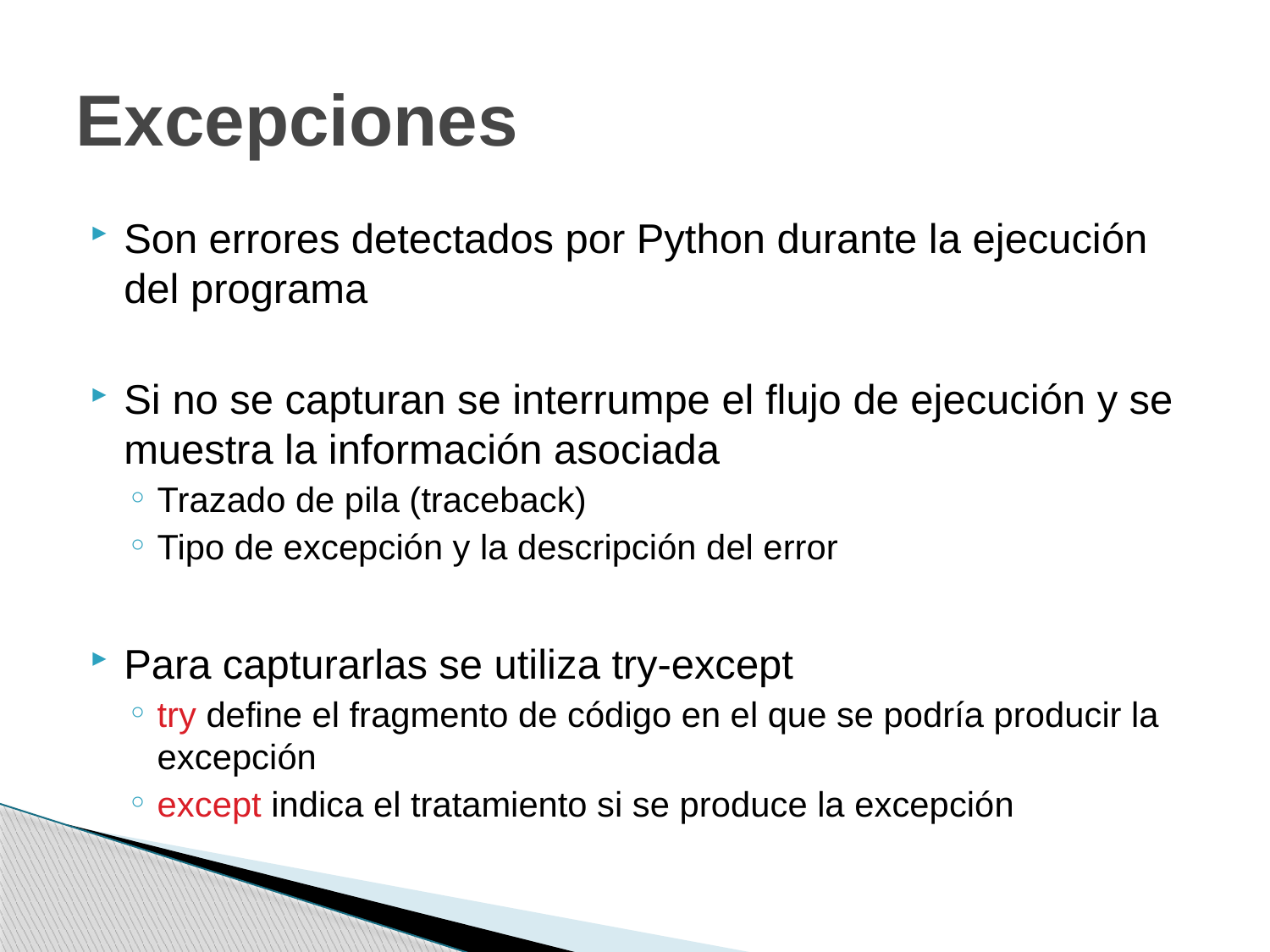

# Excepciones
Son errores detectados por Python durante la ejecución del programa

Si no se capturan se interrumpe el flujo de ejecución y se muestra la información asociada
Trazado de pila (traceback)
Tipo de excepción y la descripción del error

Para capturarlas se utiliza try-except
try define el fragmento de código en el que se podría producir la excepción
except indica el tratamiento si se produce la excepción